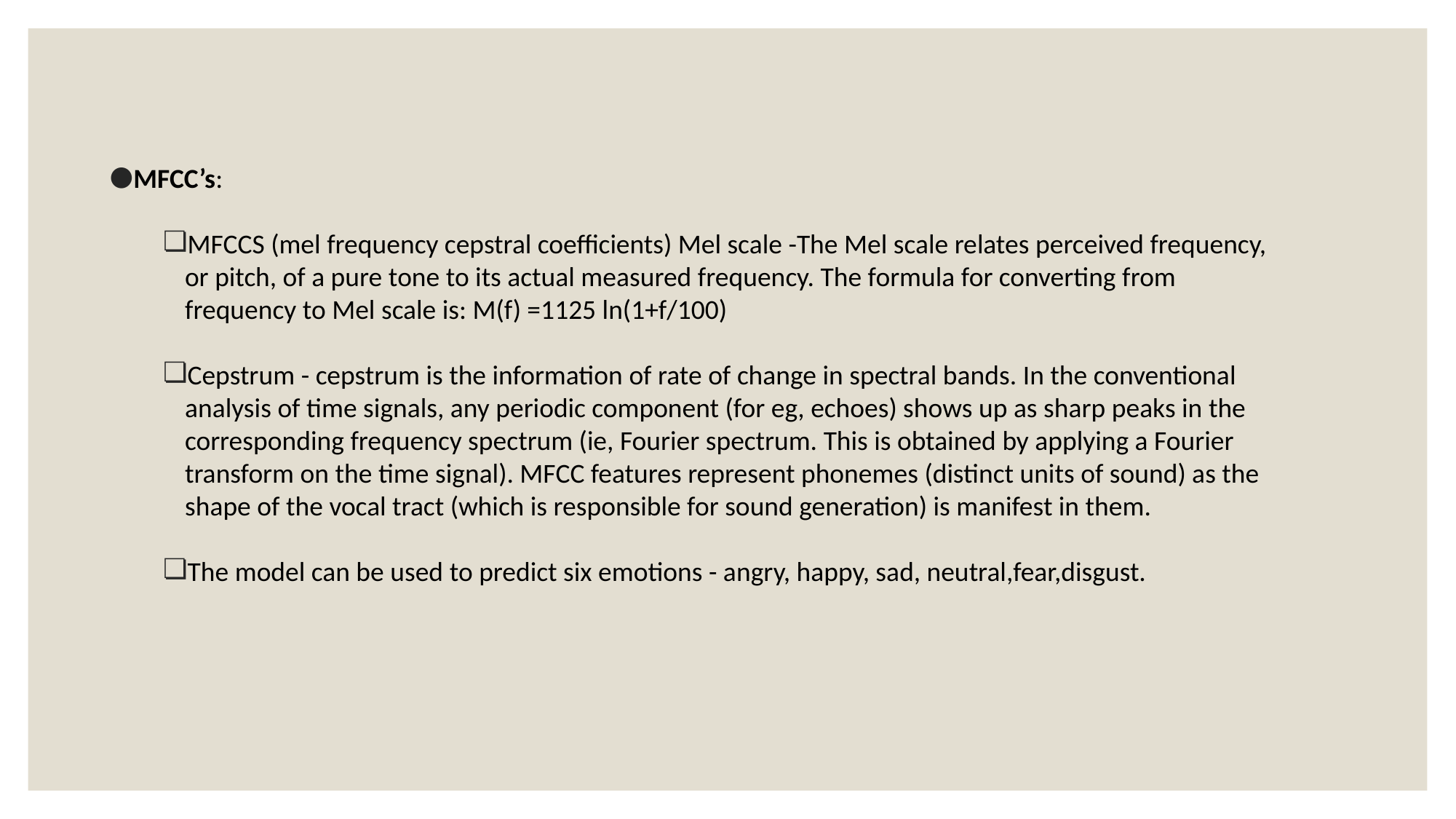

MFCC’s:

MFCCS (mel frequency cepstral coefficients) Mel scale -The Mel scale relates perceived frequency, or pitch, of a pure tone to its actual measured frequency. The formula for converting from frequency to Mel scale is: M(f) =1125 ln(1+f/100)

Cepstrum - cepstrum is the information of rate of change in spectral bands. In the conventional analysis of time signals, any periodic component (for eg, echoes) shows up as sharp peaks in the corresponding frequency spectrum (ie, Fourier spectrum. This is obtained by applying a Fourier transform on the time signal). MFCC features represent phonemes (distinct units of sound) as the shape of the vocal tract (which is responsible for sound generation) is manifest in them.

The model can be used to predict six emotions - angry, happy, sad, neutral,fear,disgust.